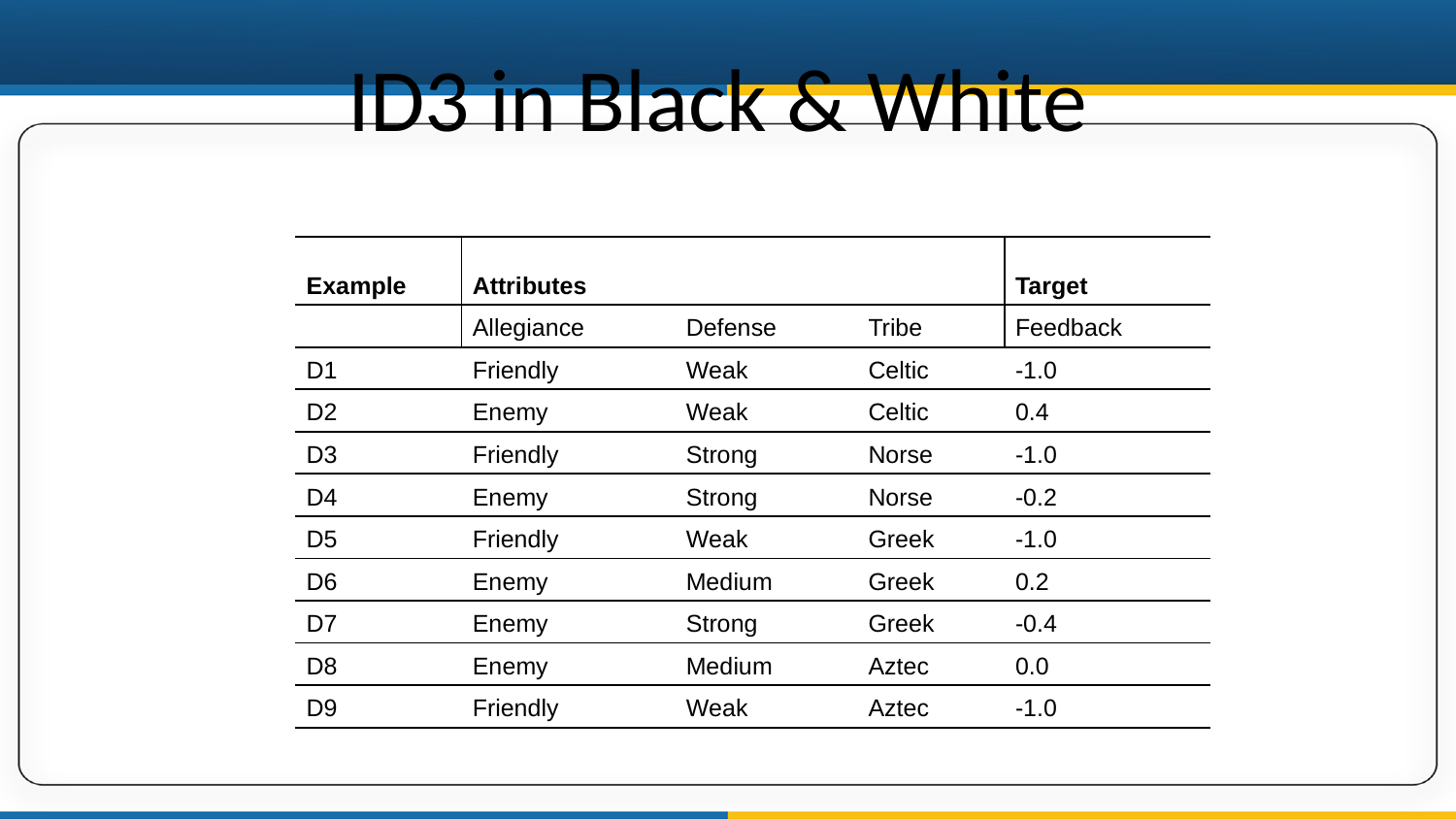

# ID3 in Black & White
| Example | Attributes |  |  | Target |
| --- | --- | --- | --- | --- |
|  | Allegiance | Defense | Tribe | Feedback |
| D1 | Friendly | Weak | Celtic | -1.0 |
| D2 | Enemy | Weak | Celtic | 0.4 |
| D3 | Friendly | Strong | Norse | -1.0 |
| D4 | Enemy | Strong | Norse | -0.2 |
| D5 | Friendly | Weak | Greek | -1.0 |
| D6 | Enemy | Medium | Greek | 0.2 |
| D7 | Enemy | Strong | Greek | -0.4 |
| D8 | Enemy | Medium | Aztec | 0.0 |
| D9 | Friendly | Weak | Aztec | -1.0 |